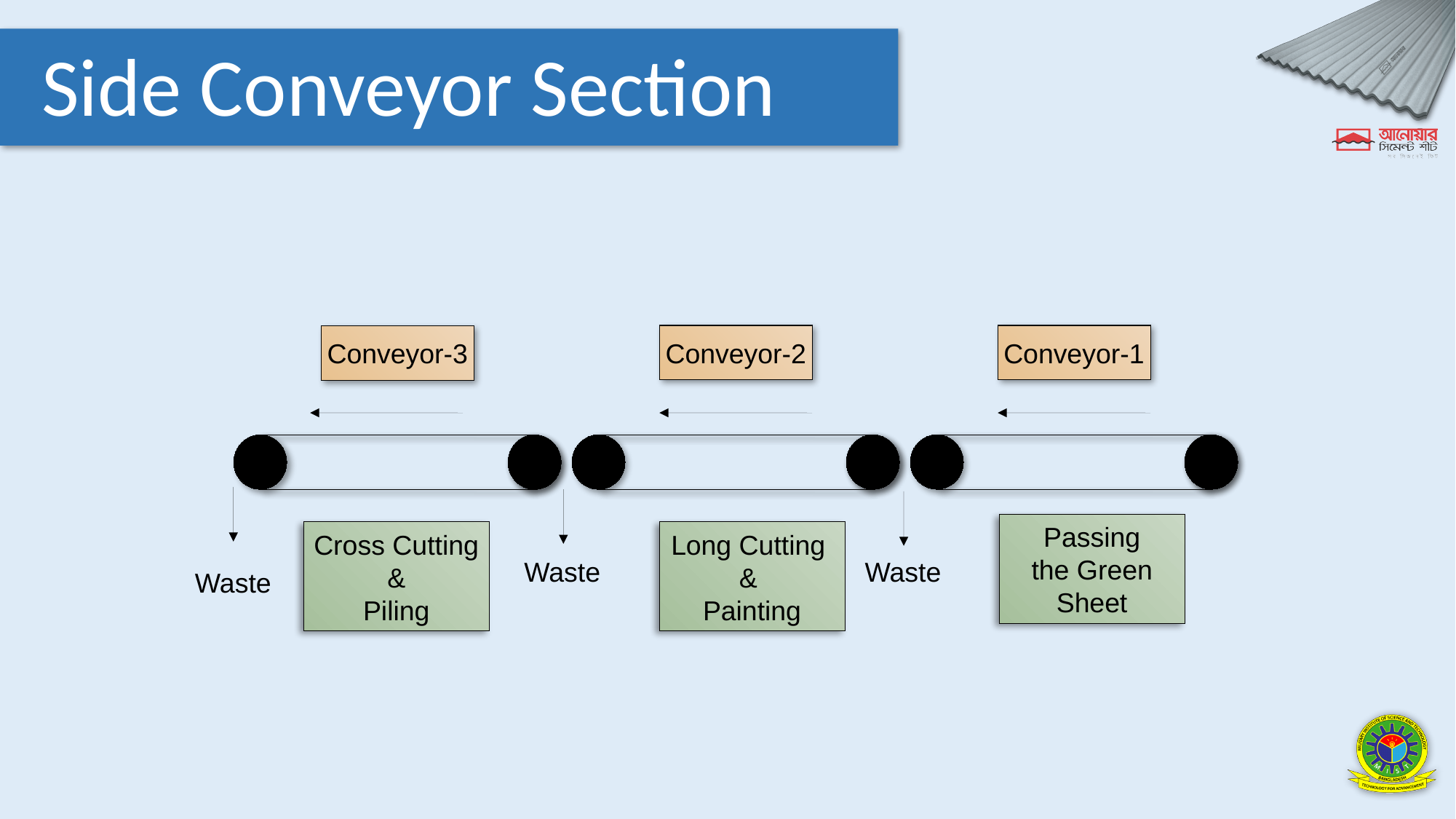

Side Conveyor Section

Conveyor-2
Conveyor-1
Conveyor-3

Passing
 the Green
Sheet

Cross Cutting
&
Piling

Long Cutting
&
Painting
Waste
Waste
Waste